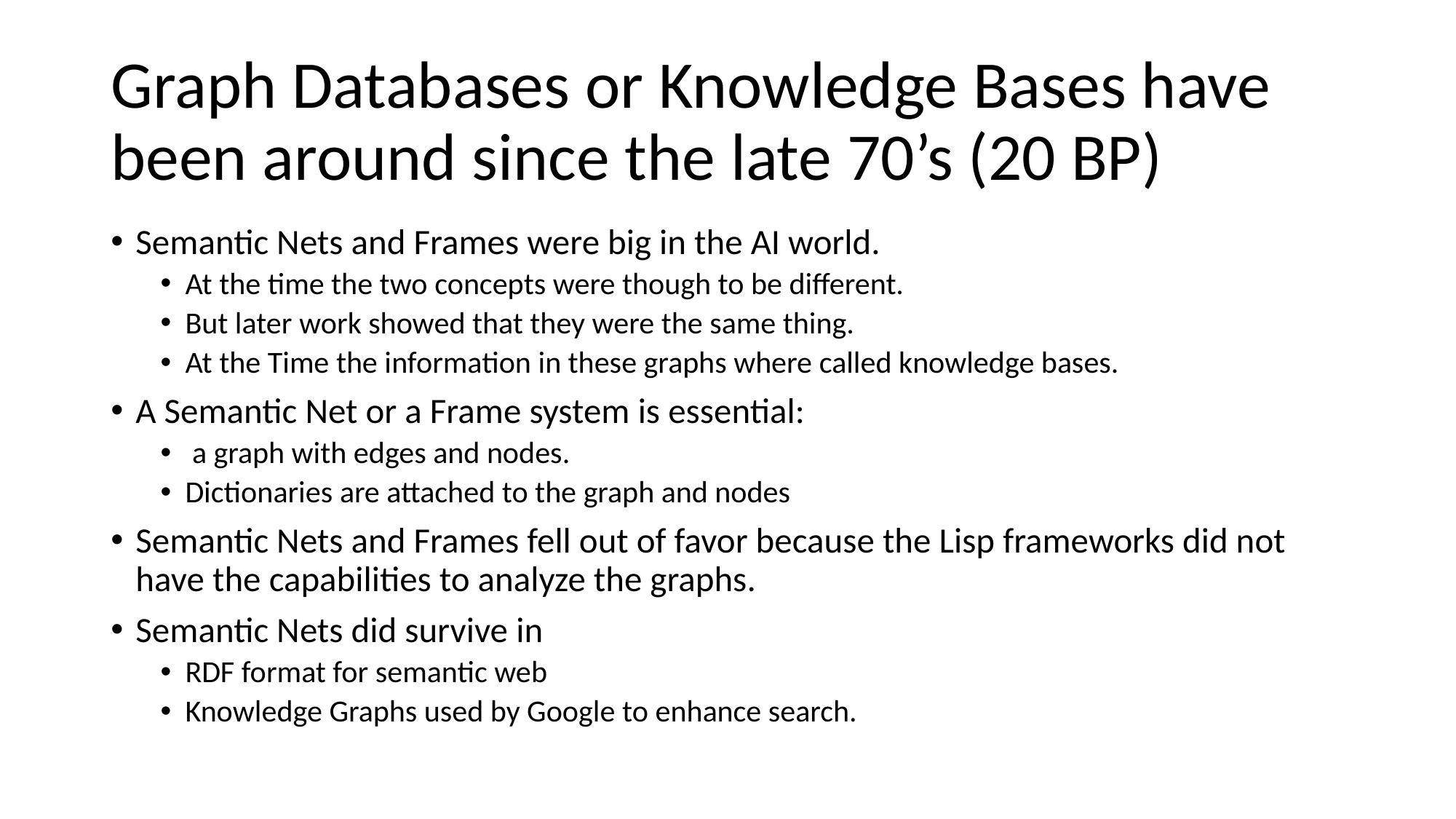

# Graph Databases or Knowledge Bases have been around since the late 70’s (20 BP)
Semantic Nets and Frames were big in the AI world.
At the time the two concepts were though to be different.
But later work showed that they were the same thing.
At the Time the information in these graphs where called knowledge bases.
A Semantic Net or a Frame system is essential:
 a graph with edges and nodes.
Dictionaries are attached to the graph and nodes
Semantic Nets and Frames fell out of favor because the Lisp frameworks did not have the capabilities to analyze the graphs.
Semantic Nets did survive in
RDF format for semantic web
Knowledge Graphs used by Google to enhance search.